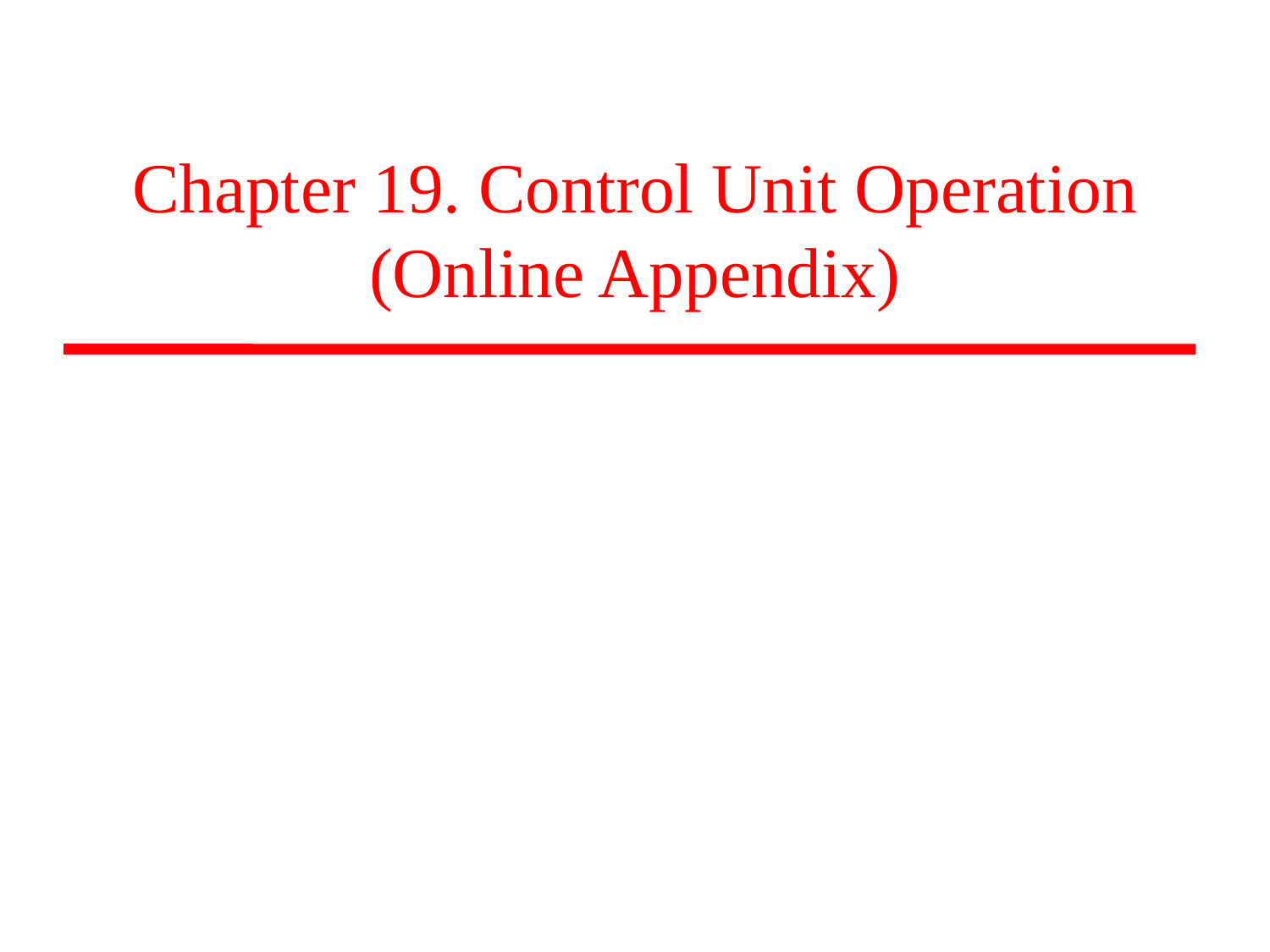

# Chapter 19. Control Unit Operation (Online Appendix)